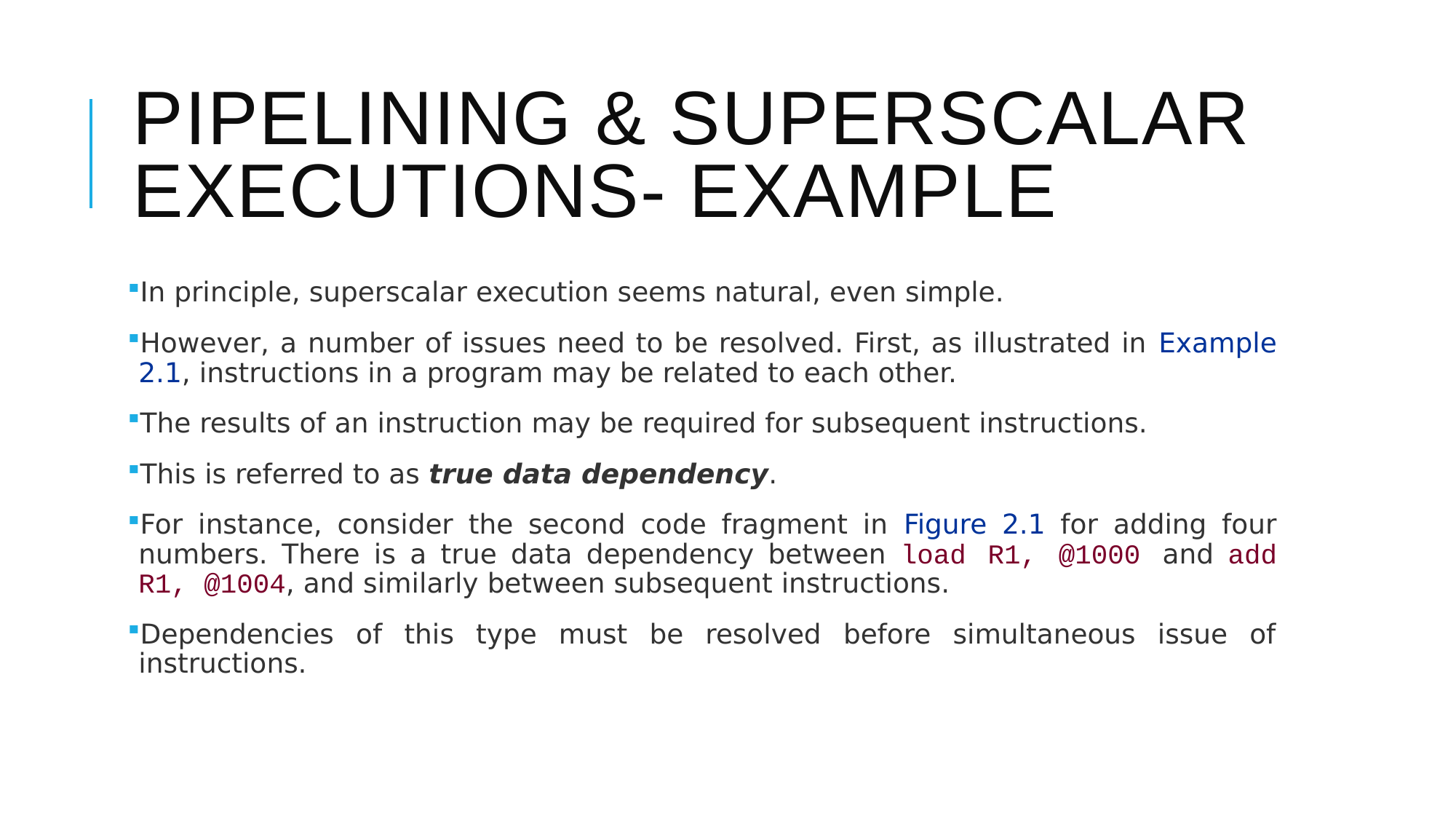

# Pipelining & superscalar executions- Example
In principle, superscalar execution seems natural, even simple.
However, a number of issues need to be resolved. First, as illustrated in Example 2.1, instructions in a program may be related to each other.
The results of an instruction may be required for subsequent instructions.
This is referred to as true data dependency.
For instance, consider the second code fragment in Figure 2.1 for adding four numbers. There is a true data dependency between load R1, @1000 and add R1, @1004, and similarly between subsequent instructions.
Dependencies of this type must be resolved before simultaneous issue of instructions.